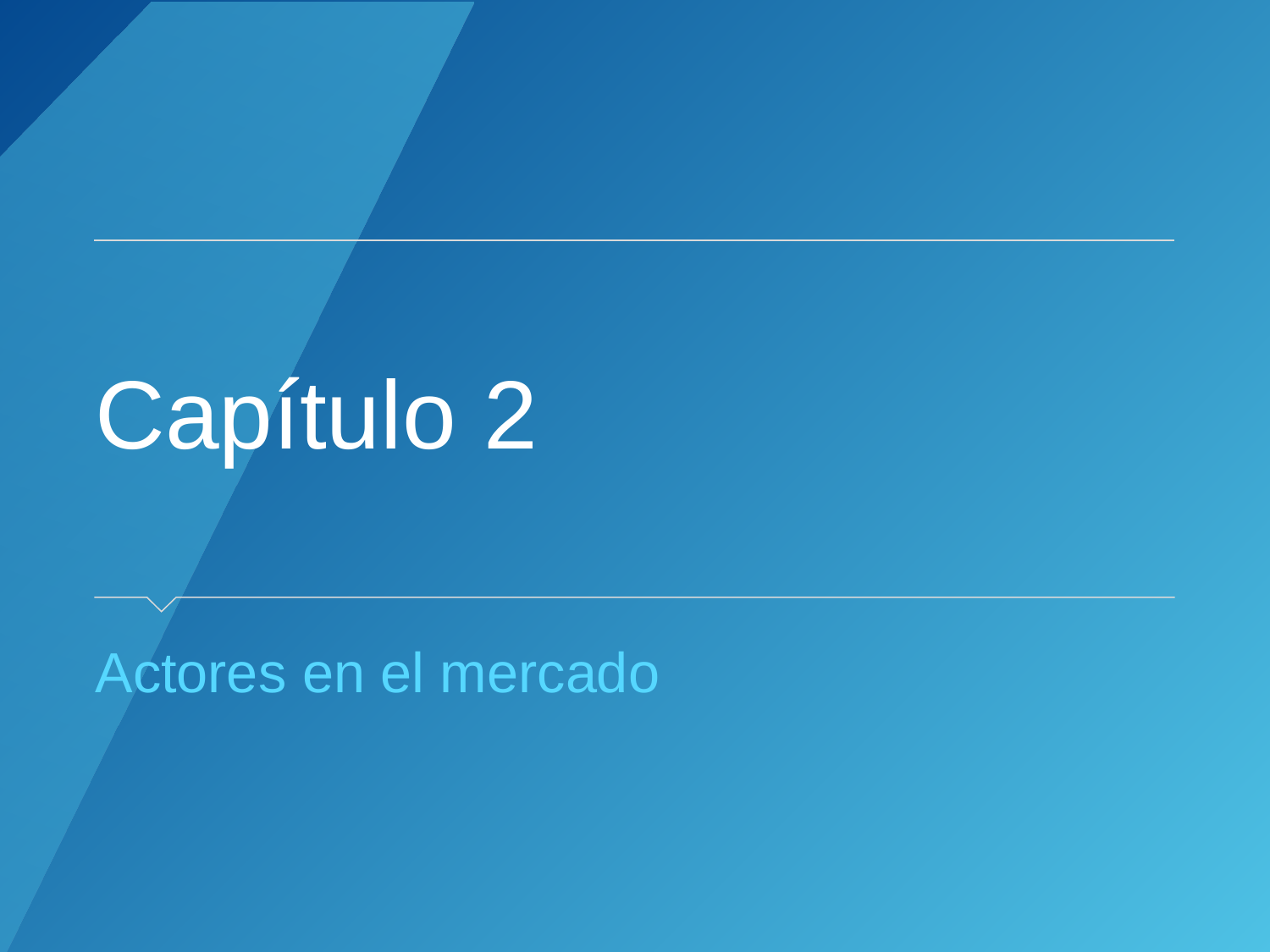

# Capítulo 2
Actores en el mercado